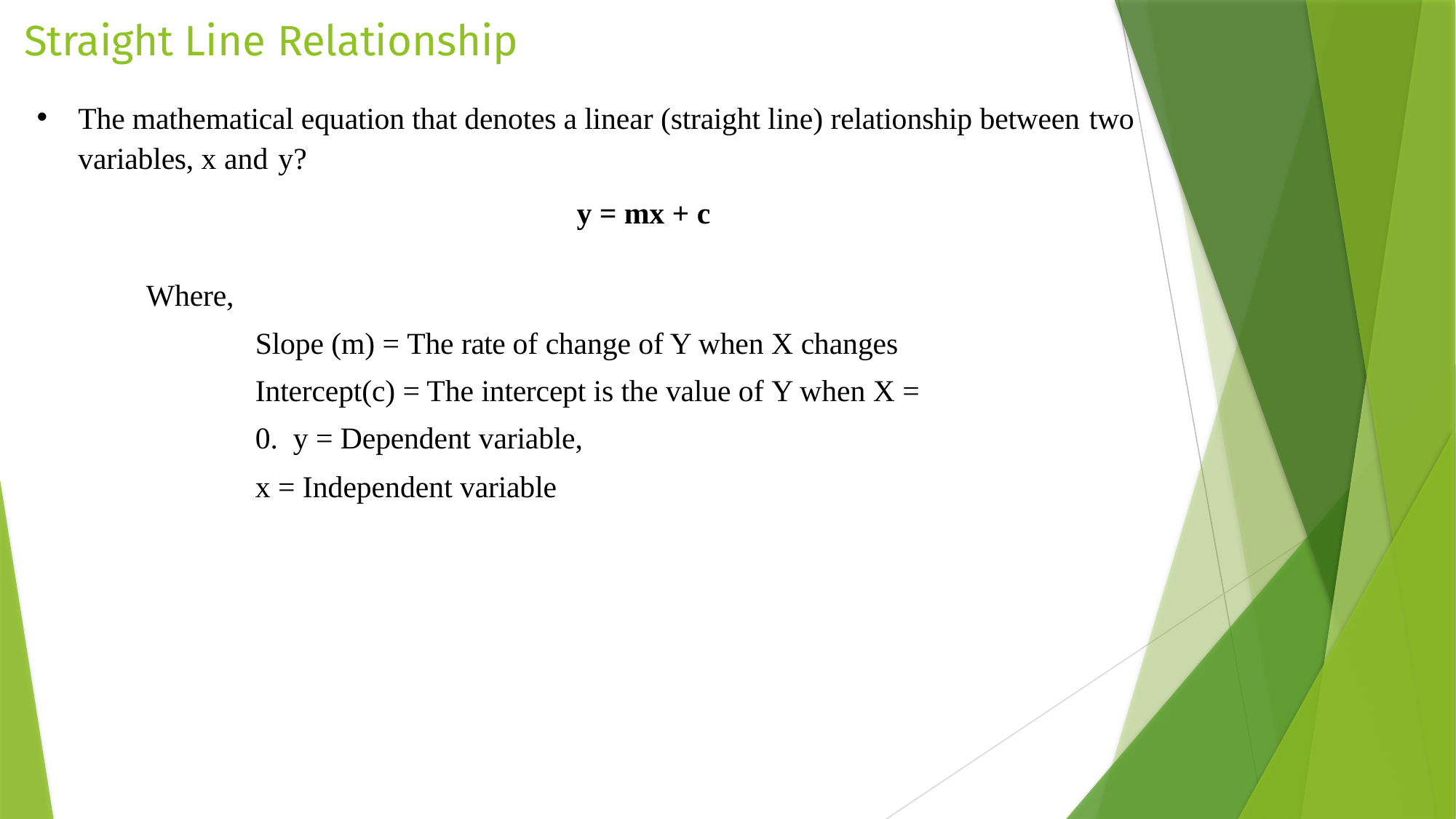

# Straight Line Relationship
The mathematical equation that denotes a linear (straight line) relationship between two
variables, x and y?
y = mx + c

Where,
Slope (m) = The rate of change of Y when X changes  Intercept(c) = The intercept is the value of Y when X = 0.  y = Dependent variable,
x = Independent variable